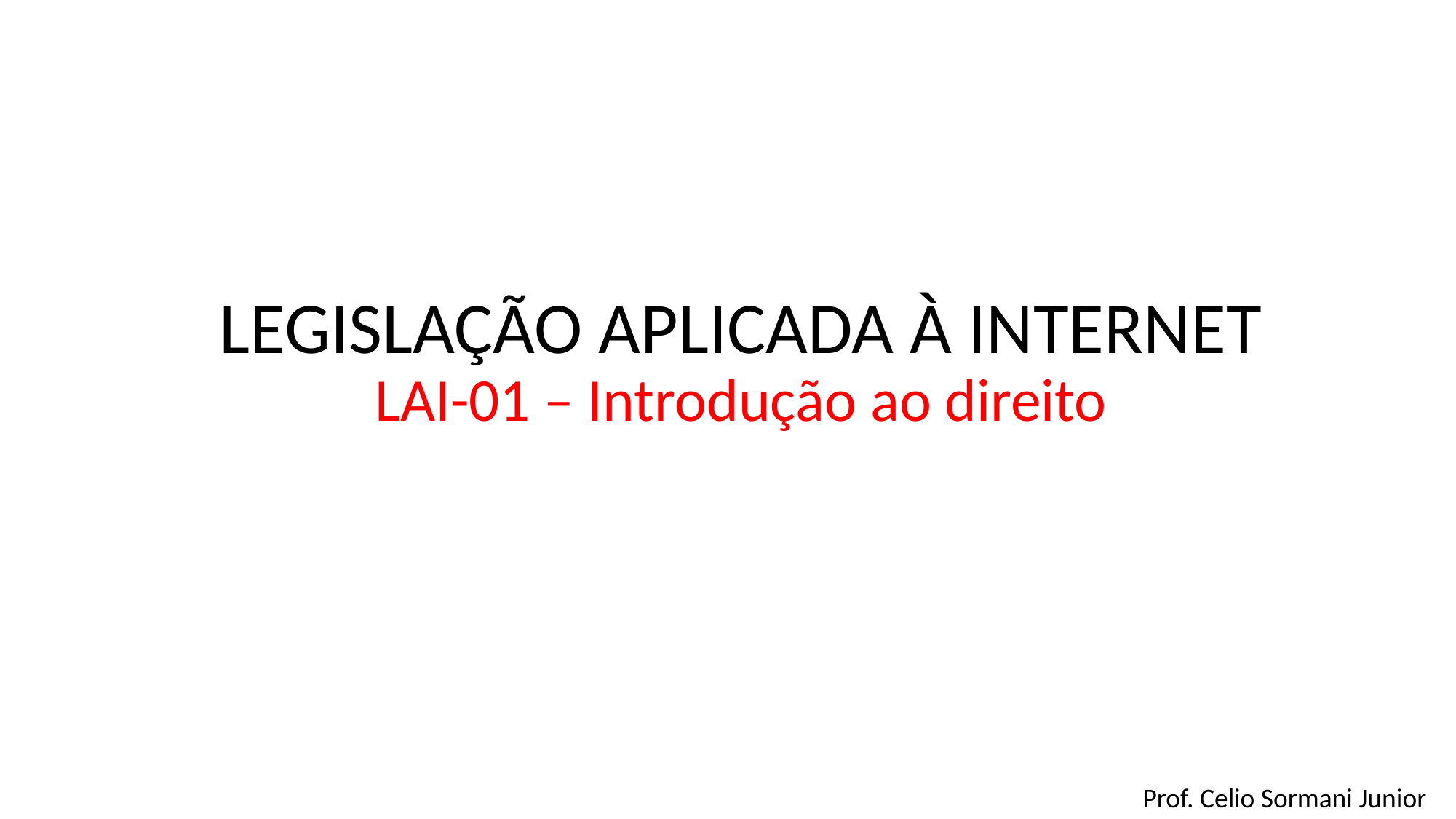

LEGISLAÇÃO APLICADA À INTERNET
LAI-01 – Introdução ao direito
Prof. Celio Sormani Junior